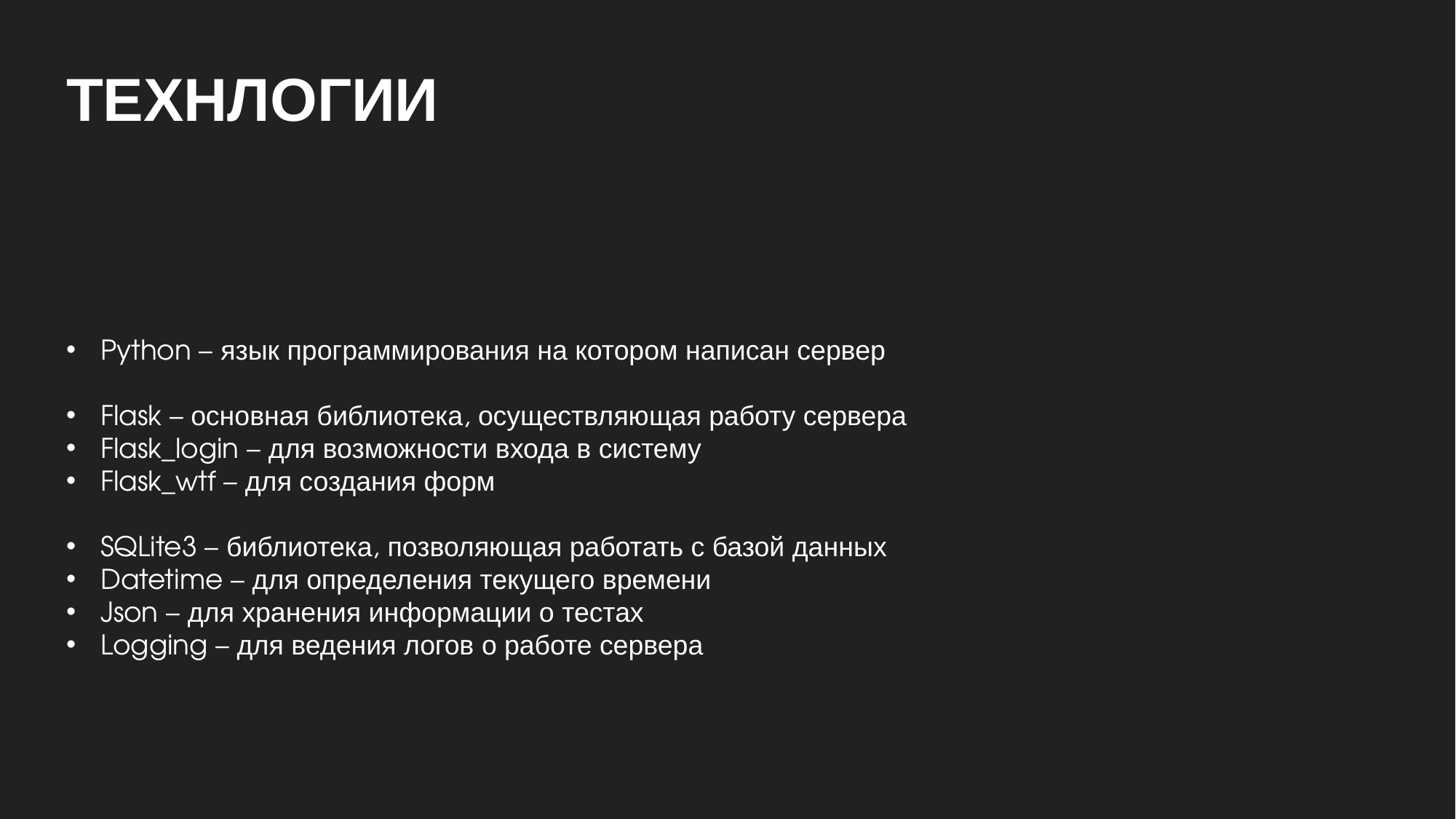

ТЕХНЛОГИИ
Python – язык программирования на котором написан сервер

Flask – основная библиотека, осуществляющая работу сервера
Flask_login – для возможности входа в систему
Flask_wtf – для создания форм

SQLite3 – библиотека, позволяющая работать с базой данных
Datetime – для определения текущего времени
Json – для хранения информации о тестах
Logging – для ведения логов о работе сервера